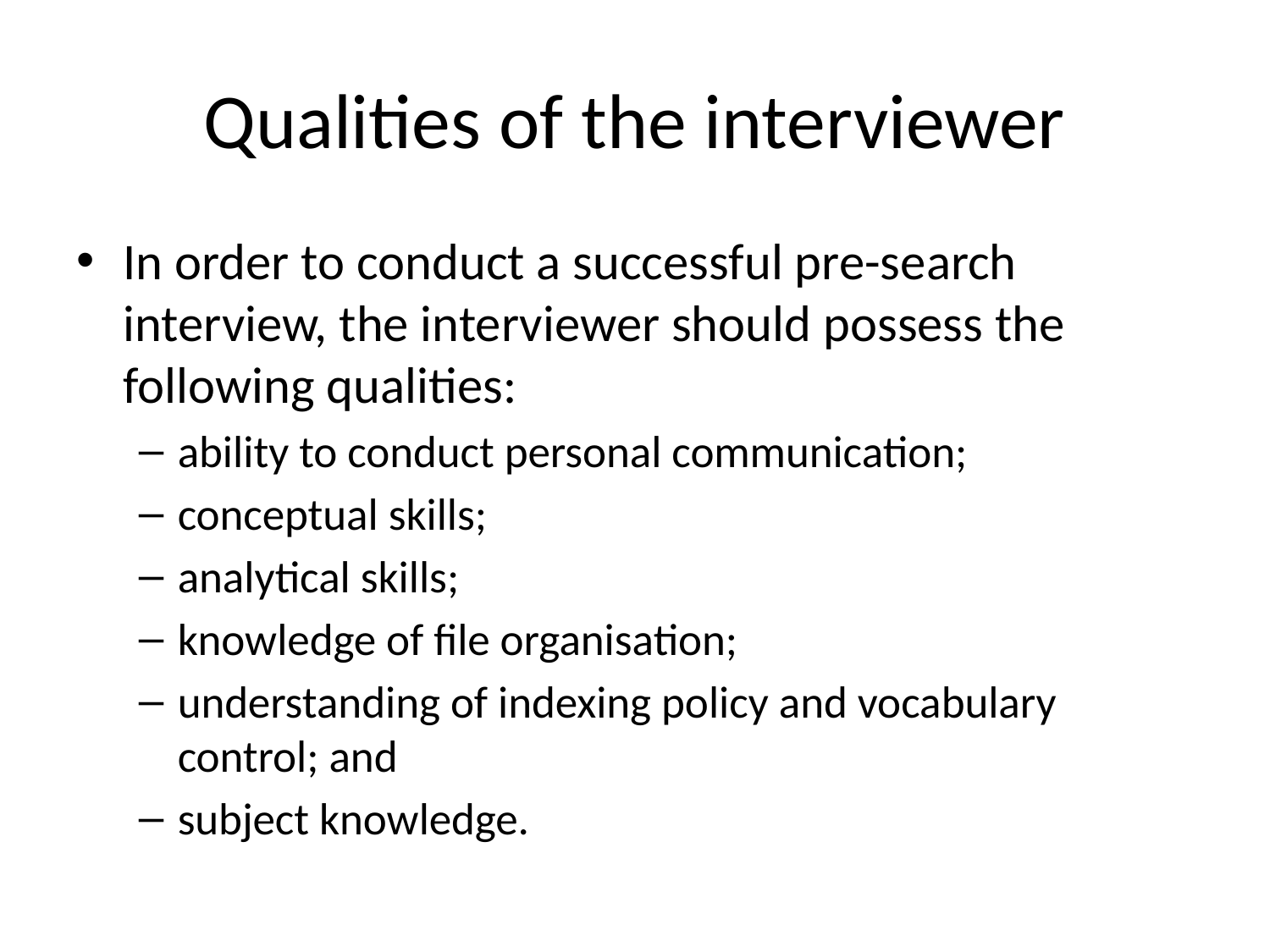

# Qualities of the interviewer
In order to conduct a successful pre-search interview, the interviewer should possess the following qualities:
ability to conduct personal communication;
conceptual skills;
analytical skills;
knowledge of file organisation;
understanding of indexing policy and vocabulary control; and
subject knowledge.